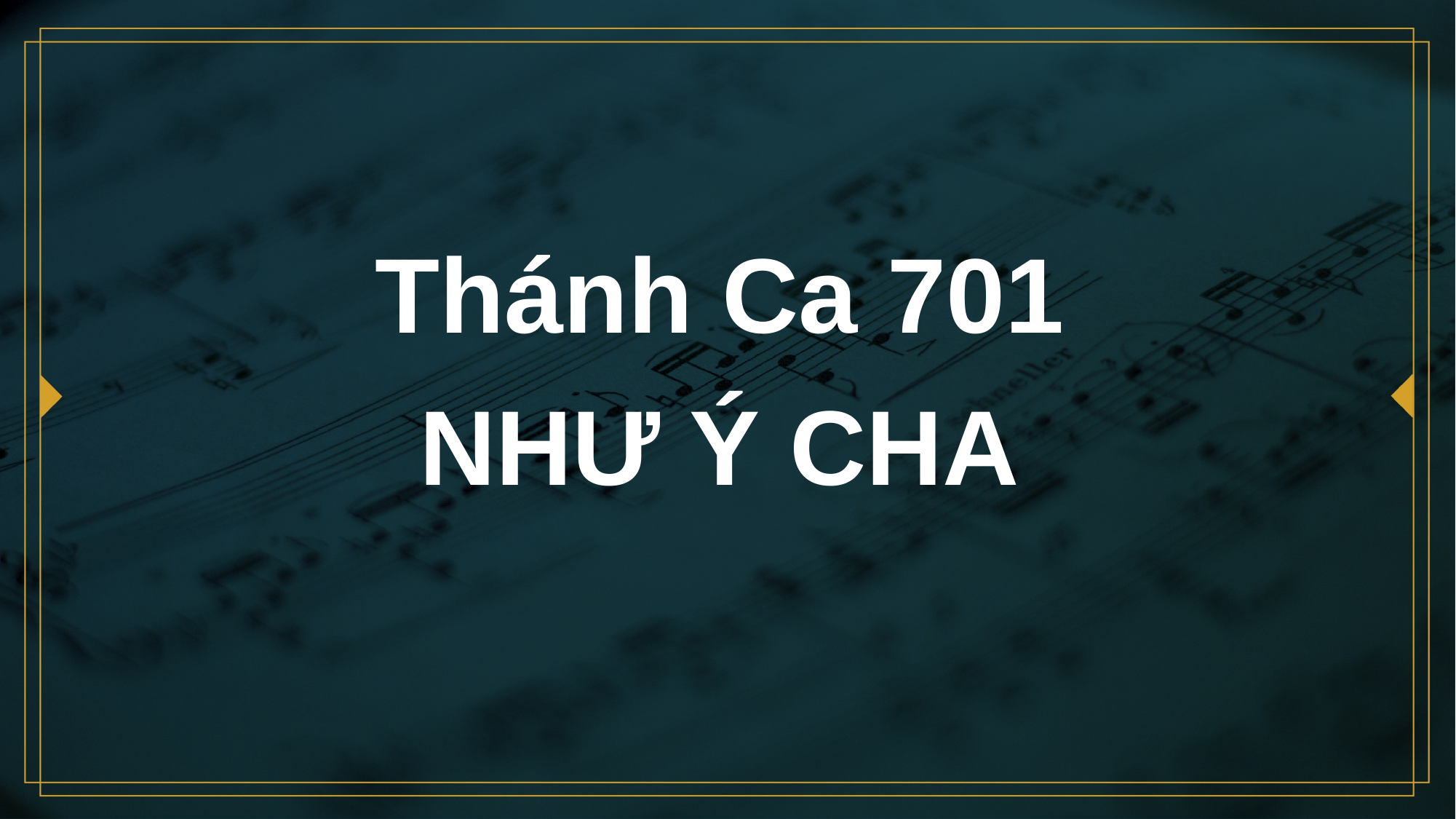

# Thánh Ca 701 NHƯ Ý CHA